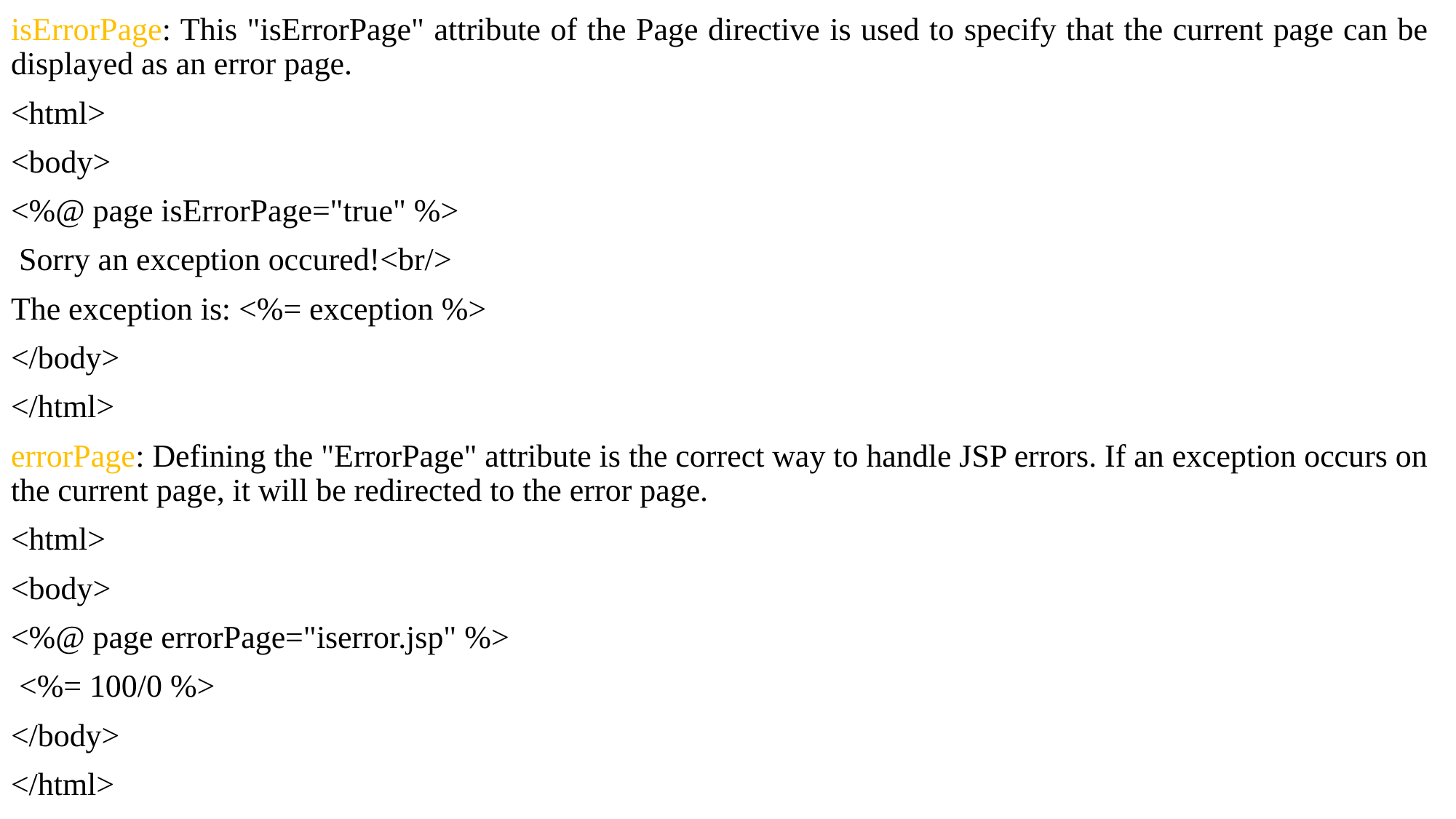

isErrorPage: This "isErrorPage" attribute of the Page directive is used to specify that the current page can be displayed as an error page.
<html>
<body>
<%@ page isErrorPage="true" %>
 Sorry an exception occured!<br/>
The exception is: <%= exception %>
</body>
</html>
errorPage: Defining the "ErrorPage" attribute is the correct way to handle JSP errors. If an exception occurs on the current page, it will be redirected to the error page.
<html>
<body>
<%@ page errorPage="iserror.jsp" %>
 <%= 100/0 %>
</body>
</html>